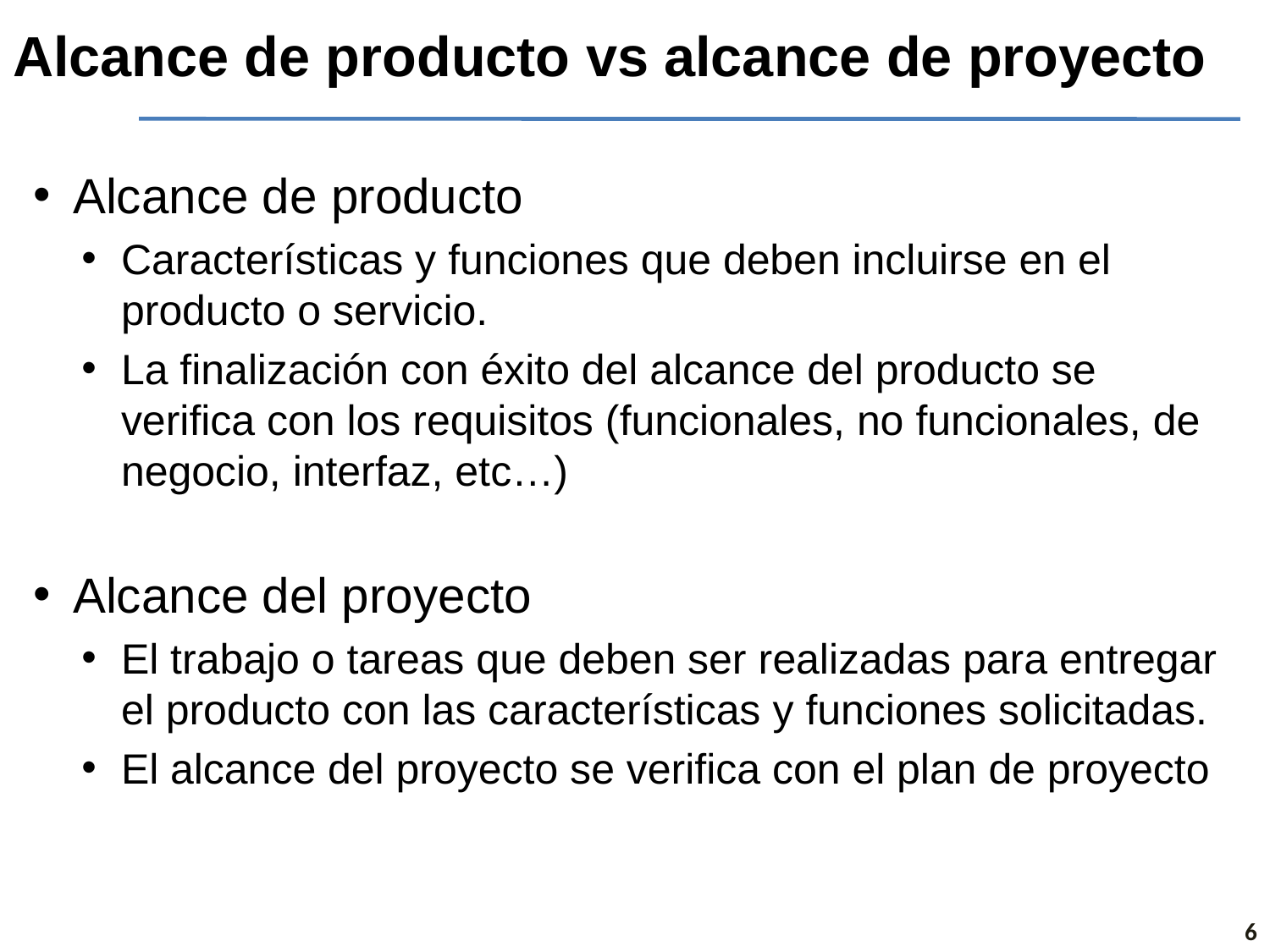

# Alcance de producto vs alcance de proyecto
Alcance de producto
Características y funciones que deben incluirse en el producto o servicio.
La finalización con éxito del alcance del producto se verifica con los requisitos (funcionales, no funcionales, de negocio, interfaz, etc…)

Alcance del proyecto
El trabajo o tareas que deben ser realizadas para entregar el producto con las características y funciones solicitadas.
El alcance del proyecto se verifica con el plan de proyecto
6